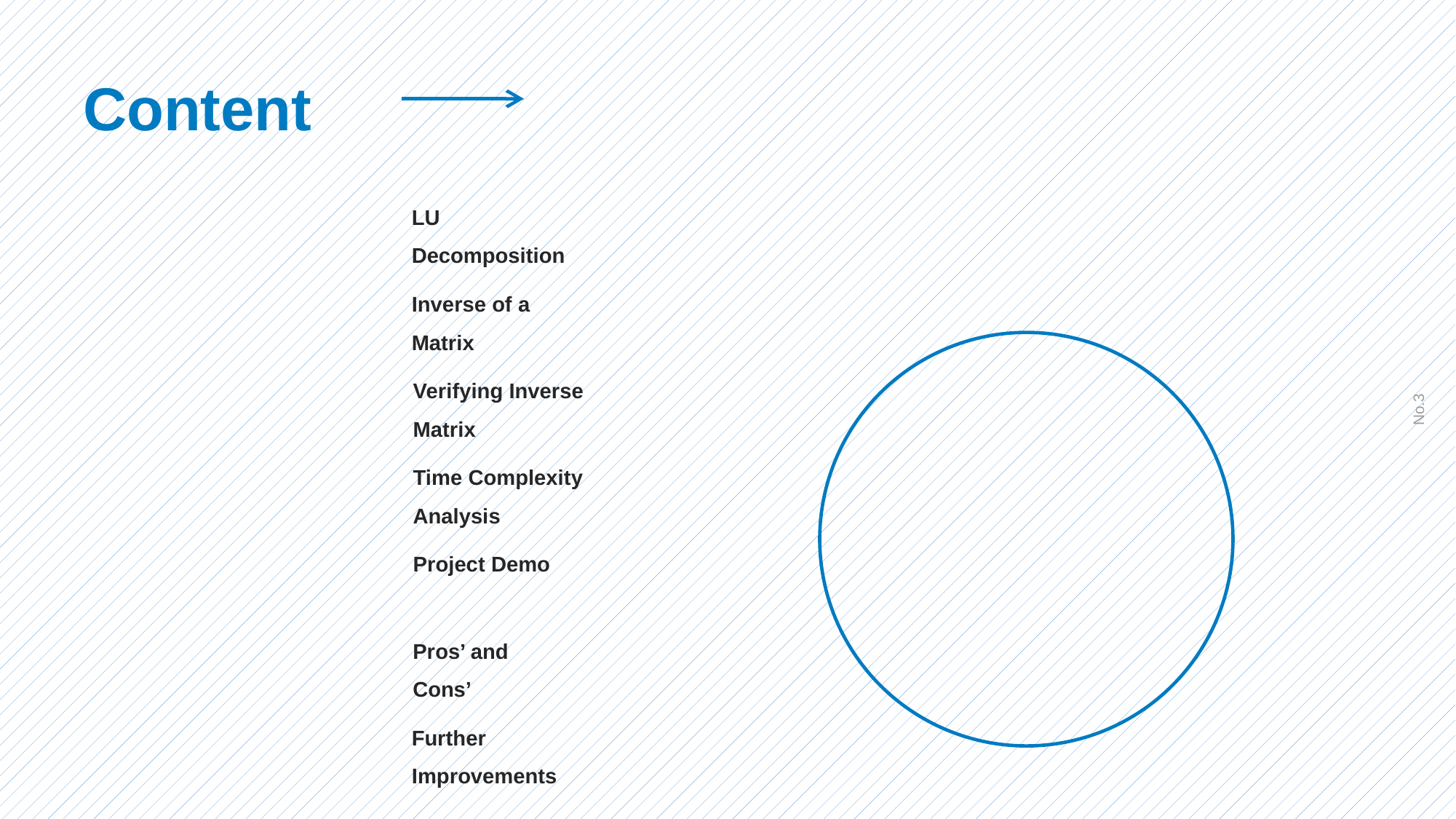

Content
LU Decomposition
Inverse of a Matrix

Verifying Inverse Matrix
No.3
Time Complexity Analysis
Project Demo
Pros’ and Cons’
Further Improvements
MAY, 20th , 2020
to
JUNE, 20th, 2020
(4 Weeks)
MAY, 20th , 2020
to
JUNE, 20th, 2020
(4 Weeks)